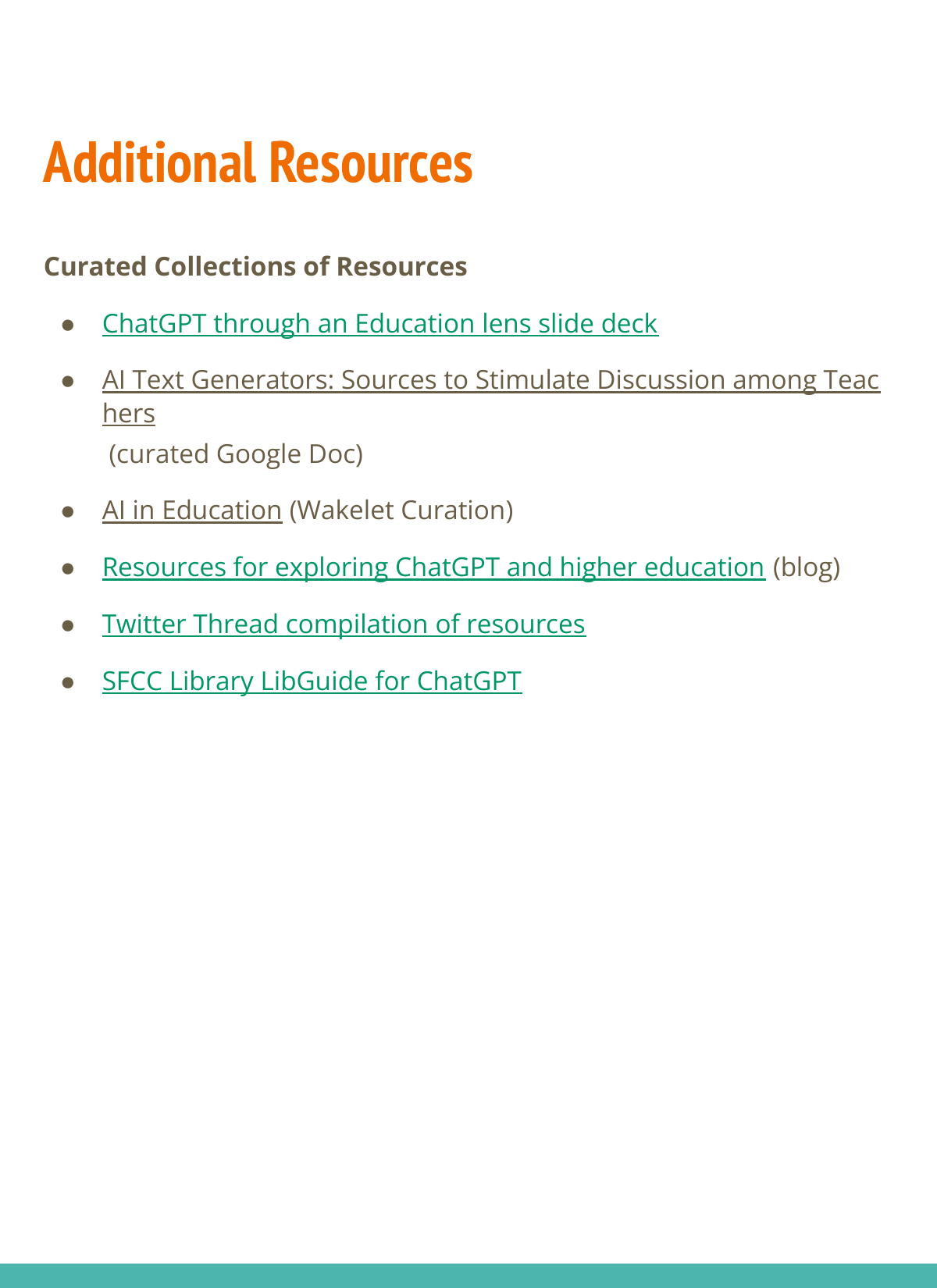

# Additional Resources
Curated Collections of Resources
ChatGPT through an Education lens slide deck
AI Text Generators: Sources to Stimulate Discussion among Teachers (curated Google Doc)
AI in Education (Wakelet Curation)
Resources for exploring ChatGPT and higher education (blog)
Twitter Thread compilation of resources
SFCC Library LibGuide for ChatGPT